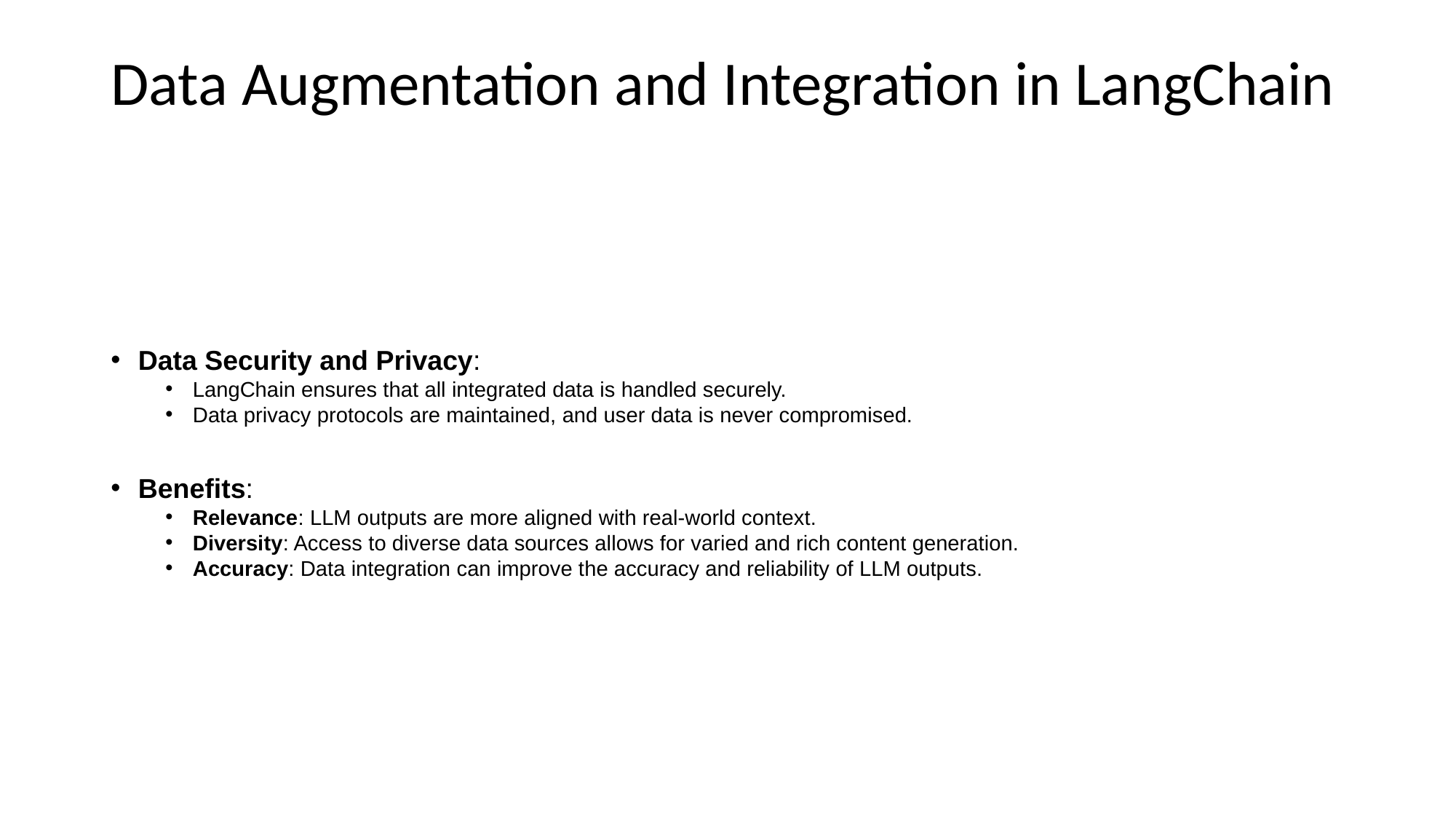

# Data Augmentation and Integration in LangChain
Data Security and Privacy:
LangChain ensures that all integrated data is handled securely.
Data privacy protocols are maintained, and user data is never compromised.

Benefits:
Relevance: LLM outputs are more aligned with real-world context.
Diversity: Access to diverse data sources allows for varied and rich content generation.
Accuracy: Data integration can improve the accuracy and reliability of LLM outputs.